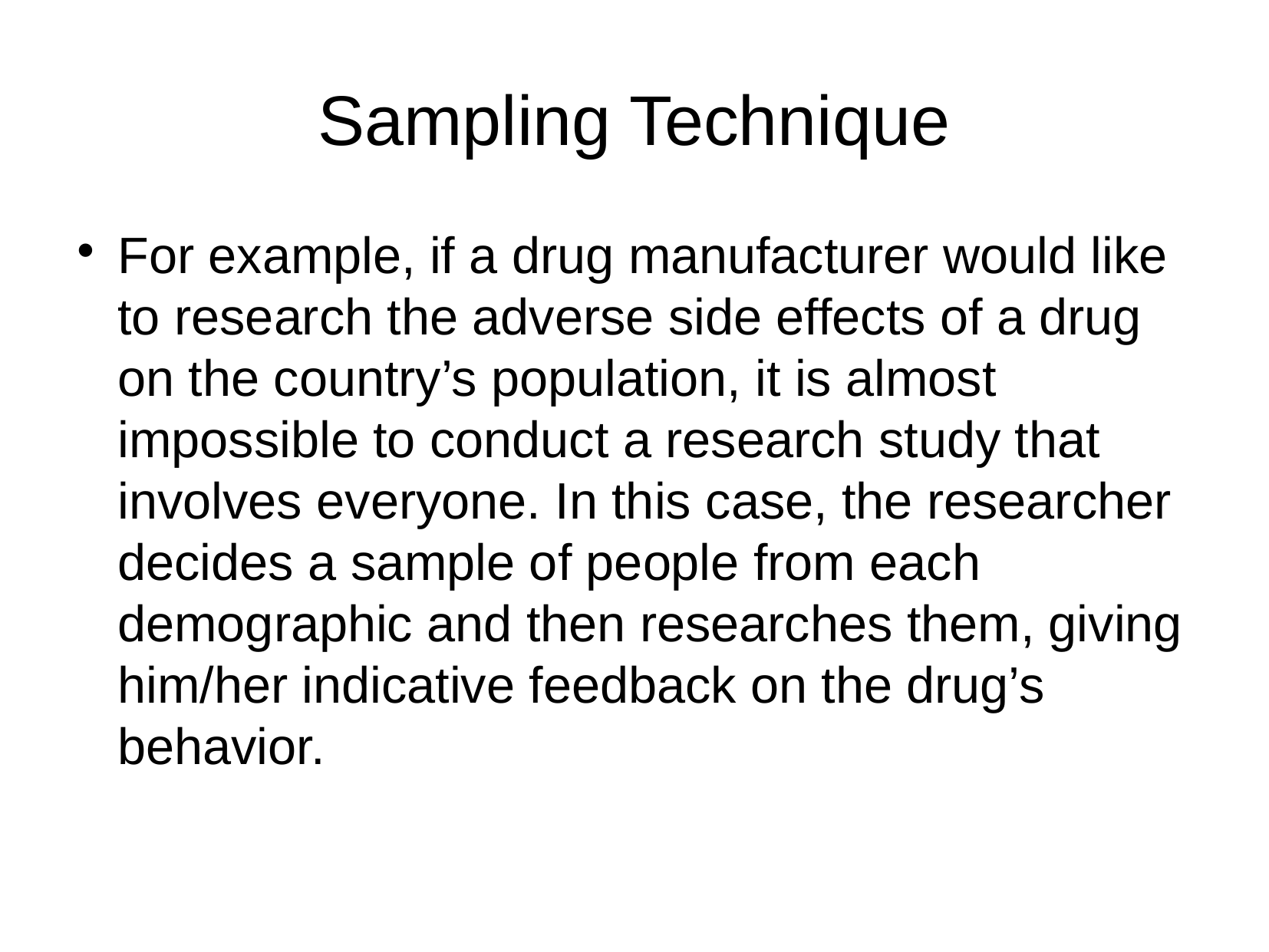

Sampling Technique
For example, if a drug manufacturer would like to research the adverse side effects of a drug on the country’s population, it is almost impossible to conduct a research study that involves everyone. In this case, the researcher decides a sample of people from each demographic and then researches them, giving him/her indicative feedback on the drug’s behavior.